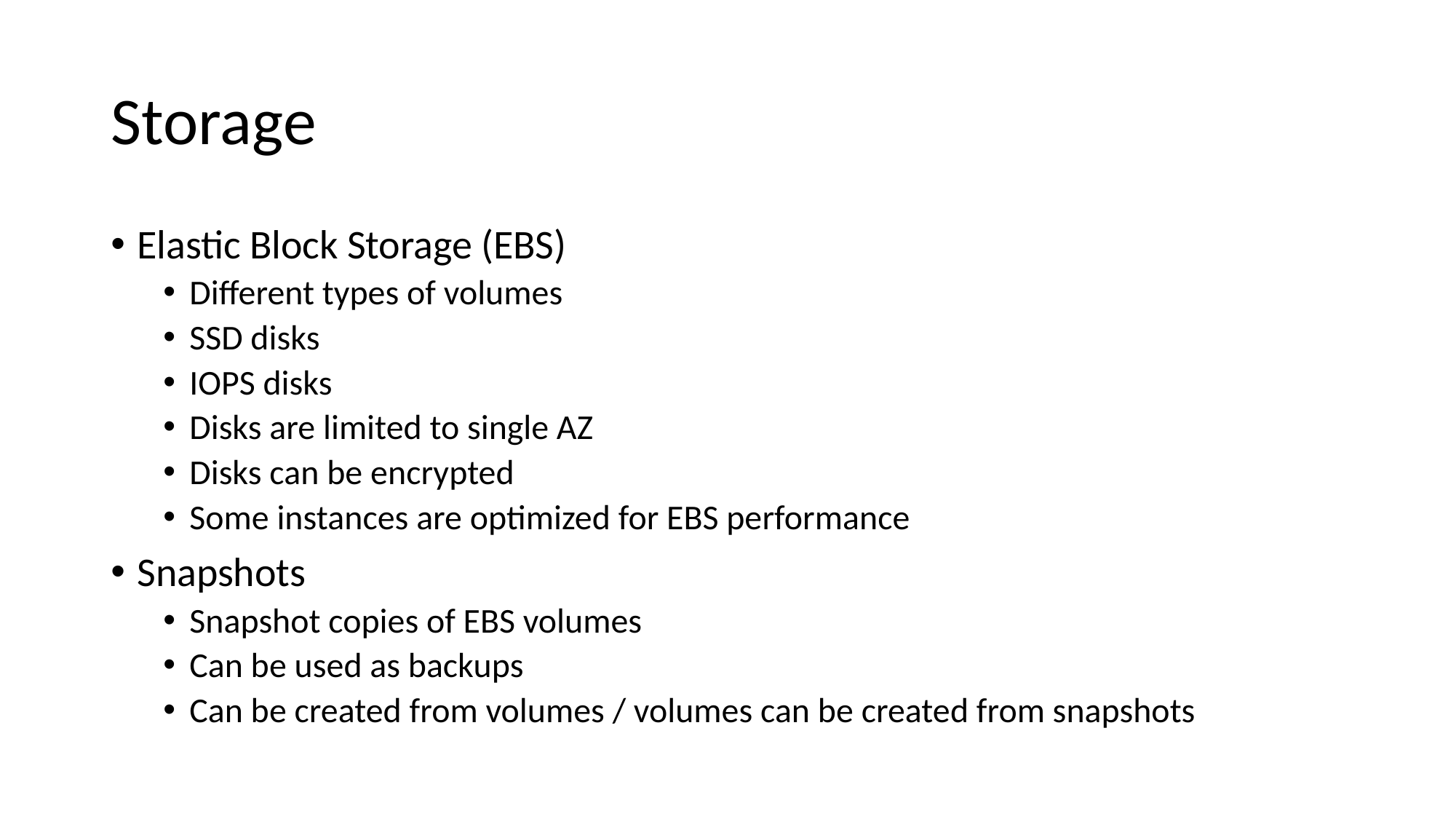

# Storage
Elastic Block Storage (EBS)
Different types of volumes
SSD disks
IOPS disks
Disks are limited to single AZ
Disks can be encrypted
Some instances are optimized for EBS performance
Snapshots
Snapshot copies of EBS volumes
Can be used as backups
Can be created from volumes / volumes can be created from snapshots